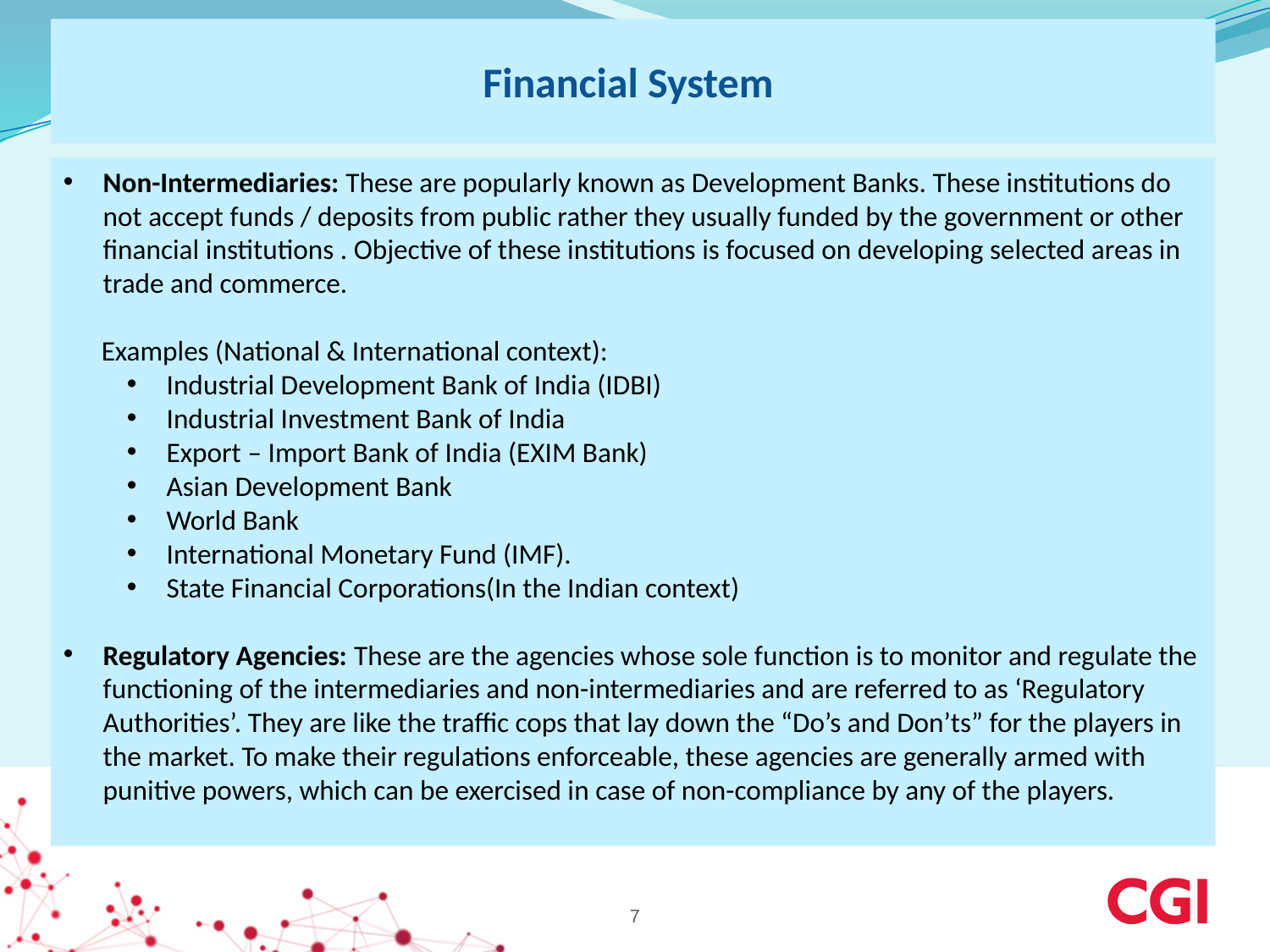

# Financial System
Non-Intermediaries: These are popularly known as Development Banks. These institutions do not accept funds / deposits from public rather they usually funded by the government or other financial institutions . Objective of these institutions is focused on developing selected areas in trade and commerce.

      Examples (National & International context):
Industrial Development Bank of India (IDBI)
Industrial Investment Bank of India
Export – Import Bank of India (EXIM Bank)
Asian Development Bank
World Bank
International Monetary Fund (IMF).
State Financial Corporations(In the Indian context)

Regulatory Agencies: These are the agencies whose sole function is to monitor and regulate the functioning of the intermediaries and non-intermediaries and are referred to as ‘Regulatory Authorities’. They are like the traffic cops that lay down the “Do’s and Don’ts” for the players in the market. To make their regulations enforceable, these agencies are generally armed with punitive powers, which can be exercised in case of non-compliance by any of the players.

7